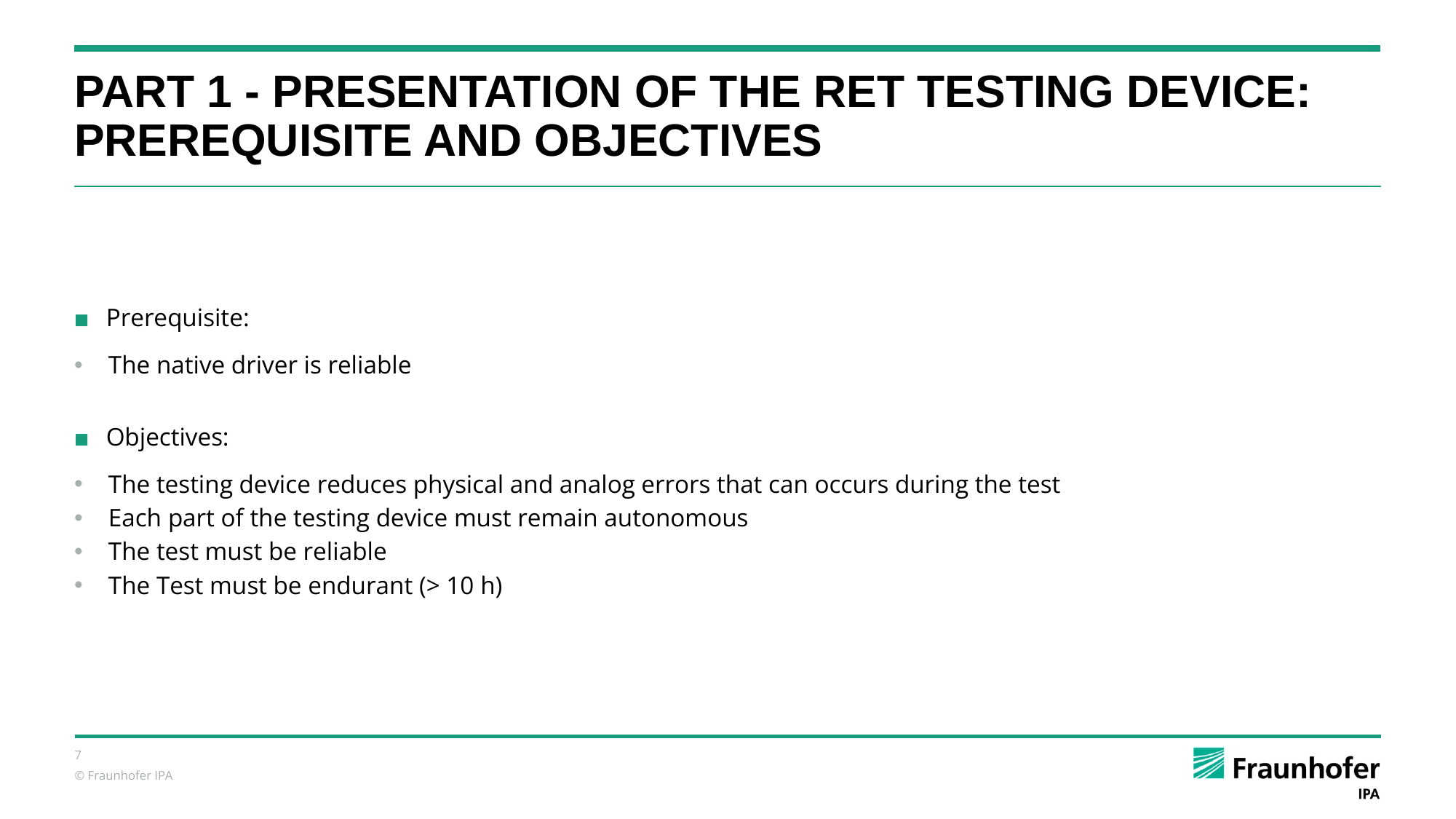

# PART 1 - PRESENTATION OF THE RET TESTING DEVICE:
PREREQUISITE AND OBJECTIVES
Prerequisite:
The native driver is reliable

Objectives:
The testing device reduces physical and analog errors that can occurs during the test
Each part of the testing device must remain autonomous
The test must be reliable
The Test must be endurant (> 10 h)